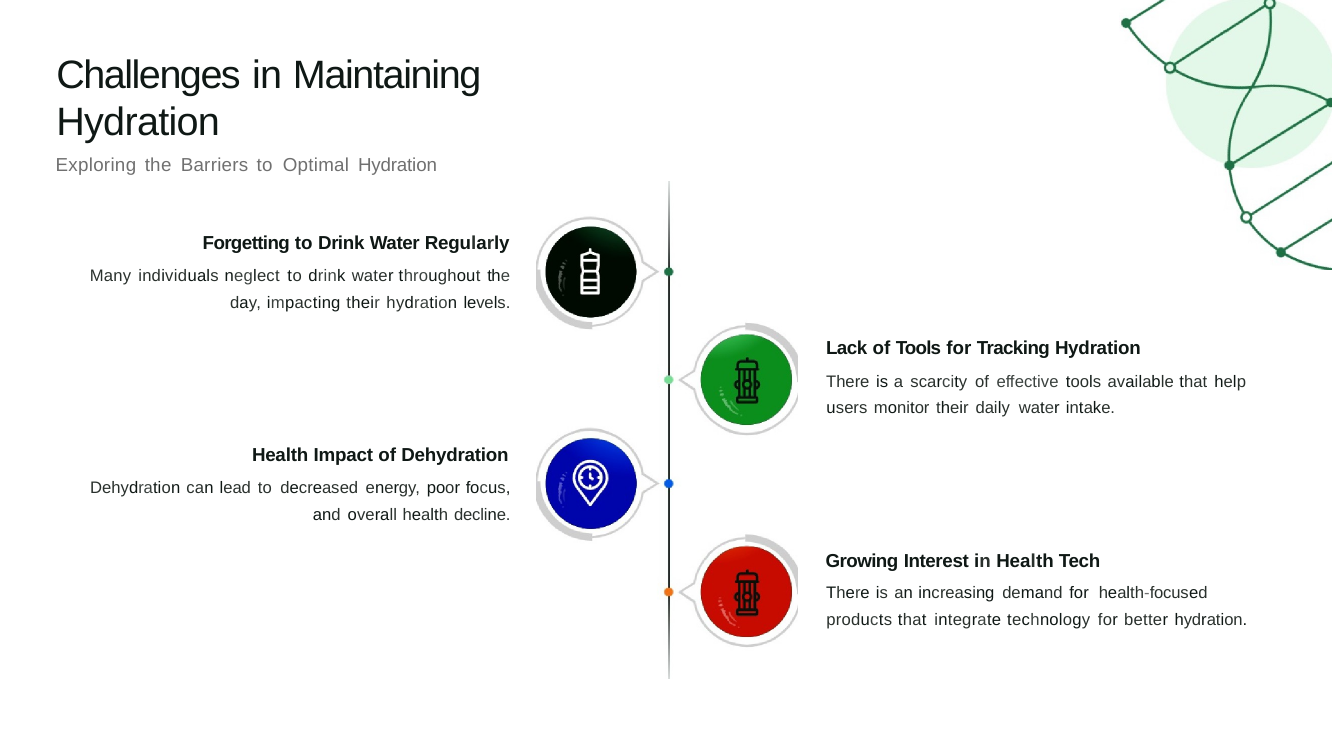

# Challenges in Maintaining Hydration
Exploring the Barriers to Optimal Hydration
Forgetting to Drink Water Regularly
Many individuals neglect to drink water throughout the
day, impacting their hydration levels.
Lack of Tools for Tracking Hydration
There is a scarcity of effective tools available that help users monitor their daily water intake.
Health Impact of Dehydration
Dehydration can lead to decreased energy, poor focus,
and overall health decline.
Growing Interest in Health Tech
There is an increasing demand for health-focused products that integrate technology for better hydration.